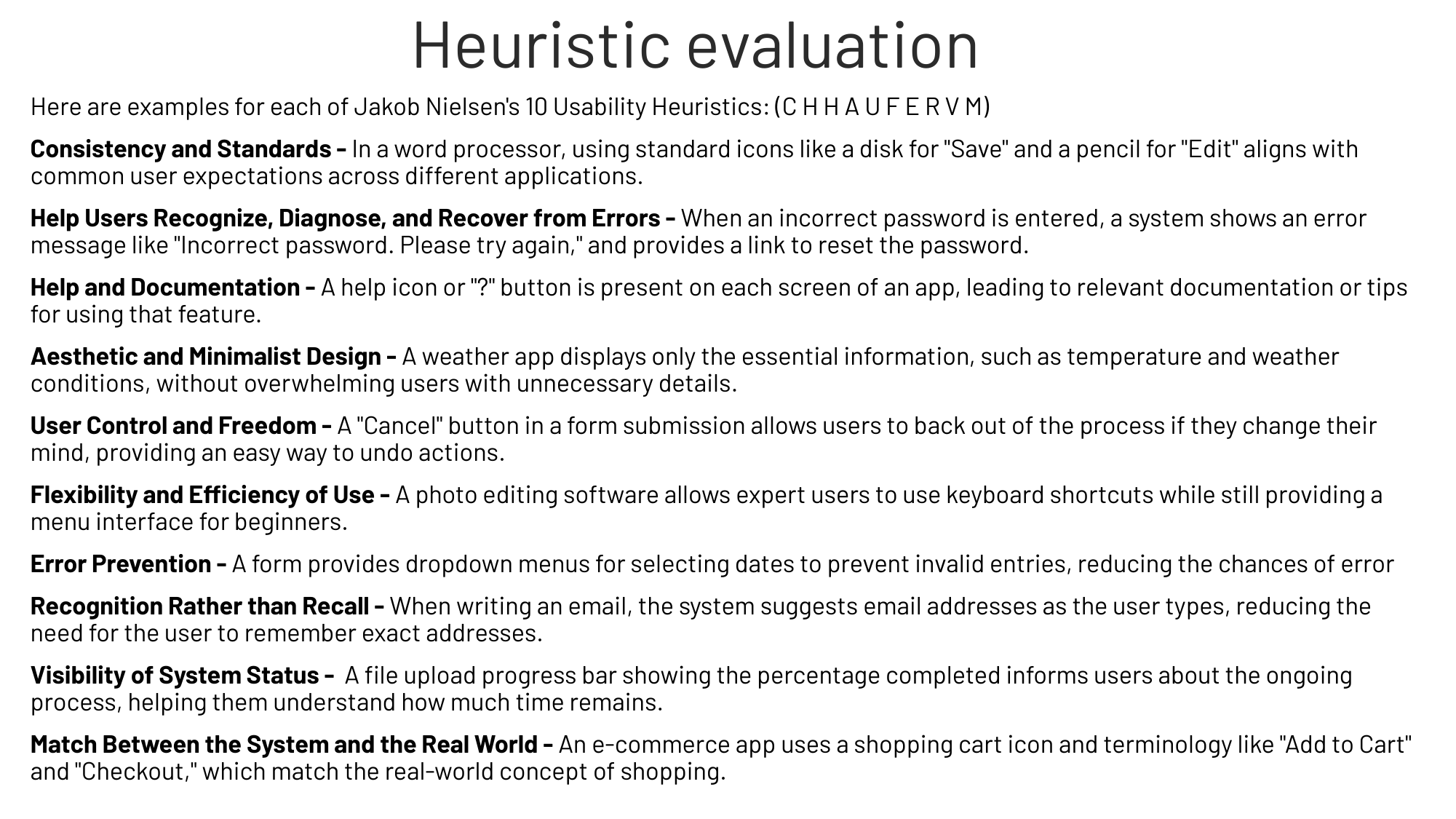

Heuristic evaluation
Here are examples for each of Jakob Nielsen's 10 Usability Heuristics: (C H H A U F E R V M)
Consistency and Standards - In a word processor, using standard icons like a disk for "Save" and a pencil for "Edit" aligns with common user expectations across different applications.
Help Users Recognize, Diagnose, and Recover from Errors - When an incorrect password is entered, a system shows an error message like "Incorrect password. Please try again," and provides a link to reset the password.
Help and Documentation - A help icon or "?" button is present on each screen of an app, leading to relevant documentation or tips for using that feature.
Aesthetic and Minimalist Design - A weather app displays only the essential information, such as temperature and weather conditions, without overwhelming users with unnecessary details.
User Control and Freedom - A "Cancel" button in a form submission allows users to back out of the process if they change their mind, providing an easy way to undo actions.
Flexibility and Efficiency of Use - A photo editing software allows expert users to use keyboard shortcuts while still providing a menu interface for beginners.
Error Prevention - A form provides dropdown menus for selecting dates to prevent invalid entries, reducing the chances of error
Recognition Rather than Recall - When writing an email, the system suggests email addresses as the user types, reducing the need for the user to remember exact addresses.
Visibility of System Status -  A file upload progress bar showing the percentage completed informs users about the ongoing process, helping them understand how much time remains.
Match Between the System and the Real World - An e-commerce app uses a shopping cart icon and terminology like "Add to Cart" and "Checkout," which match the real-world concept of shopping.